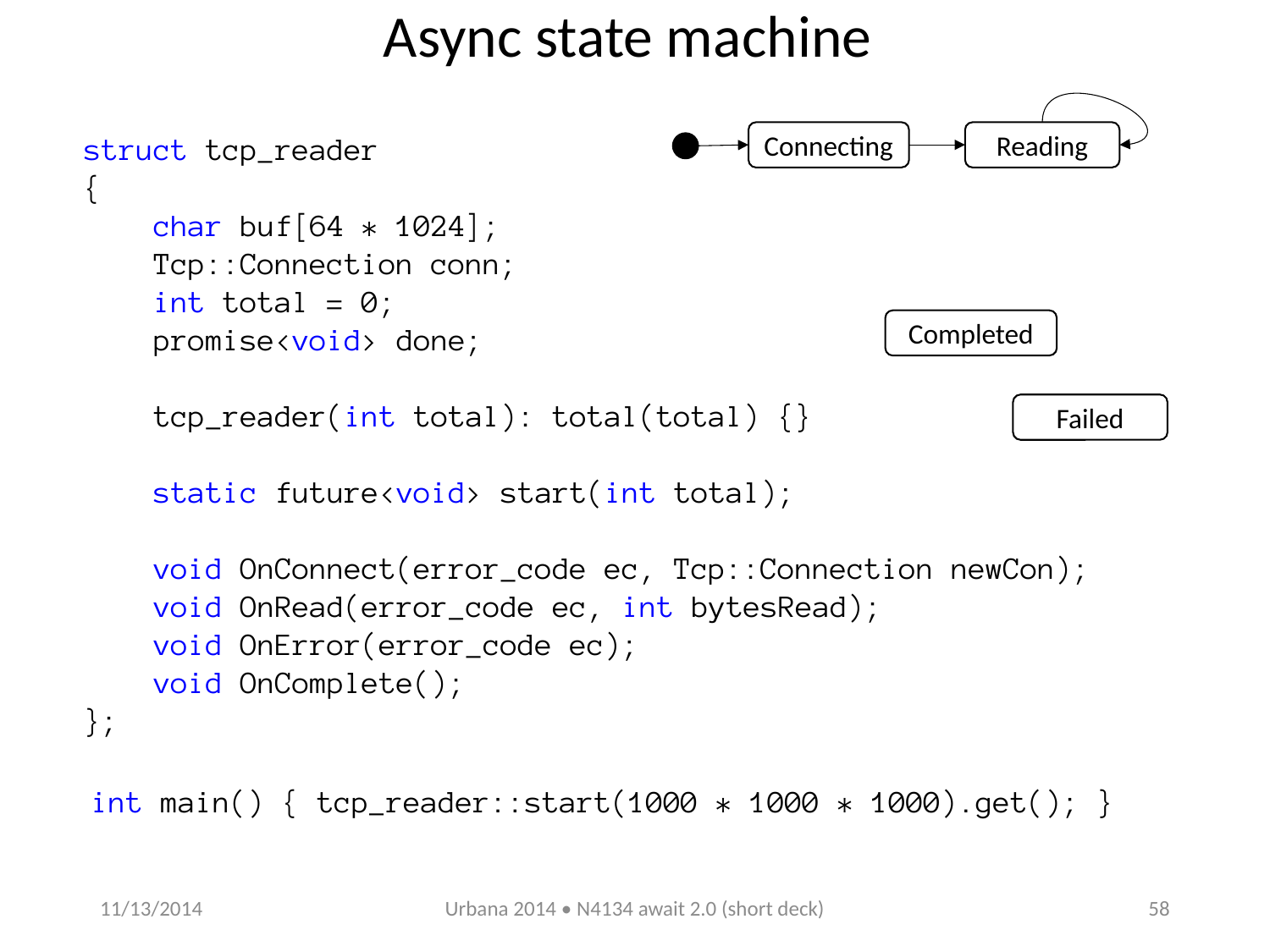

# Async state machine
Reading
struct tcp_reader
{
    char buf[64 * 1024];
    Tcp::Connection conn;
    int total = 0;
    promise<void> done;

    tcp_reader(int total): total(total) {}

    static future<void> start(int total);

    void OnConnect(error_code ec, Tcp::Connection newCon);
    void OnRead(error_code ec, int bytesRead);
    void OnError(error_code ec);
    void OnComplete();
};
Connecting

Completed
Failed
int main() { tcp_reader::start(1000 * 1000 * 1000).get(); }
11/13/2014
Urbana 2014 • N4134 await 2.0 (short deck)
58